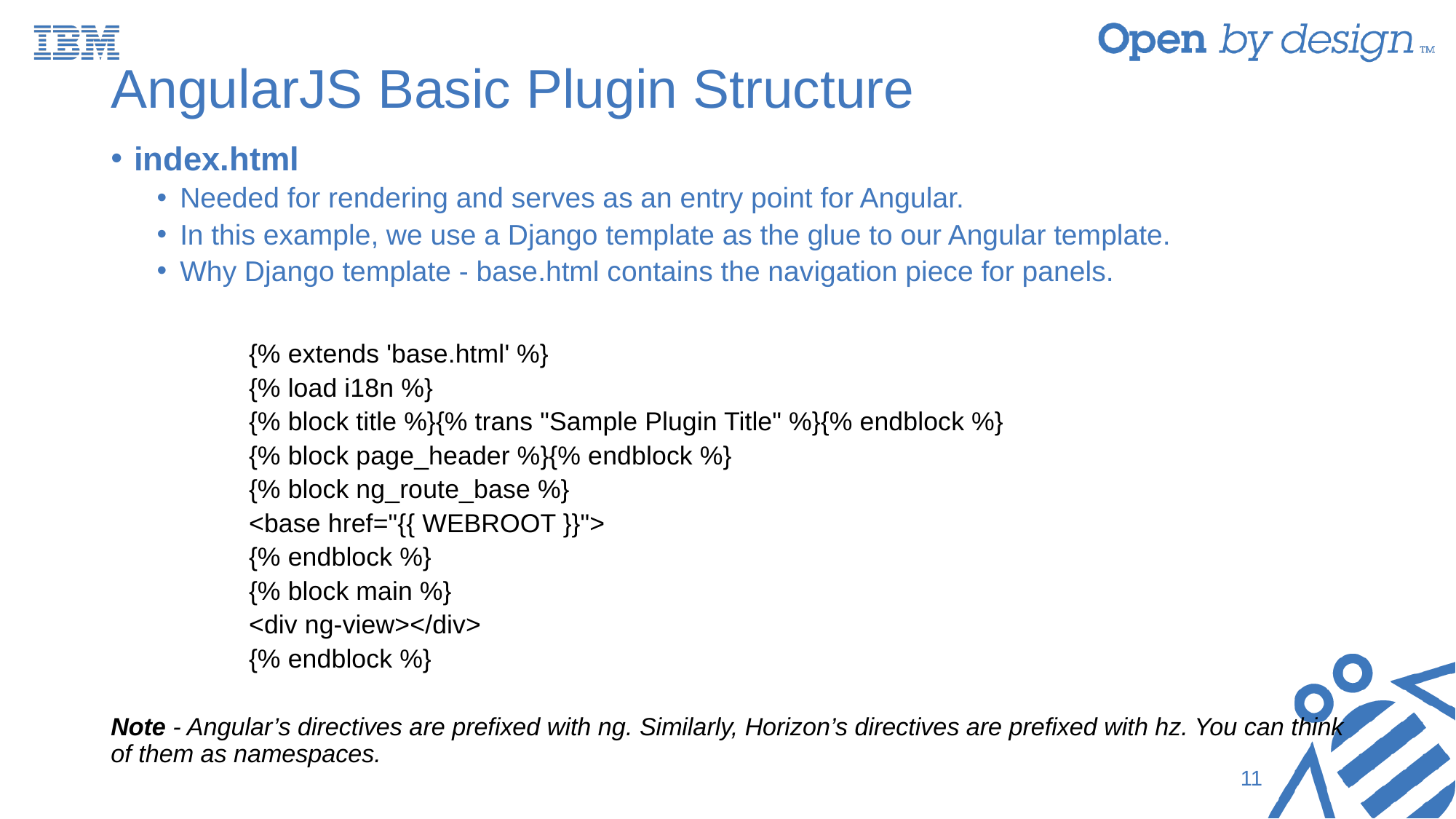

# AngularJS Basic Plugin Structure
index.html
Needed for rendering and serves as an entry point for Angular.
In this example, we use a Django template as the glue to our Angular template.
Why Django template - base.html contains the navigation piece for panels.

{% extends 'base.html' %}
{% load i18n %}
{% block title %}{% trans "Sample Plugin Title" %}{% endblock %}
{% block page_header %}{% endblock %}
{% block ng_route_base %}
	<base href="{{ WEBROOT }}">
{% endblock %}
{% block main %}
	<div ng-view></div>
{% endblock %}

Note - Angular’s directives are prefixed with ng. Similarly, Horizon’s directives are prefixed with hz. You can think of them as namespaces.
11